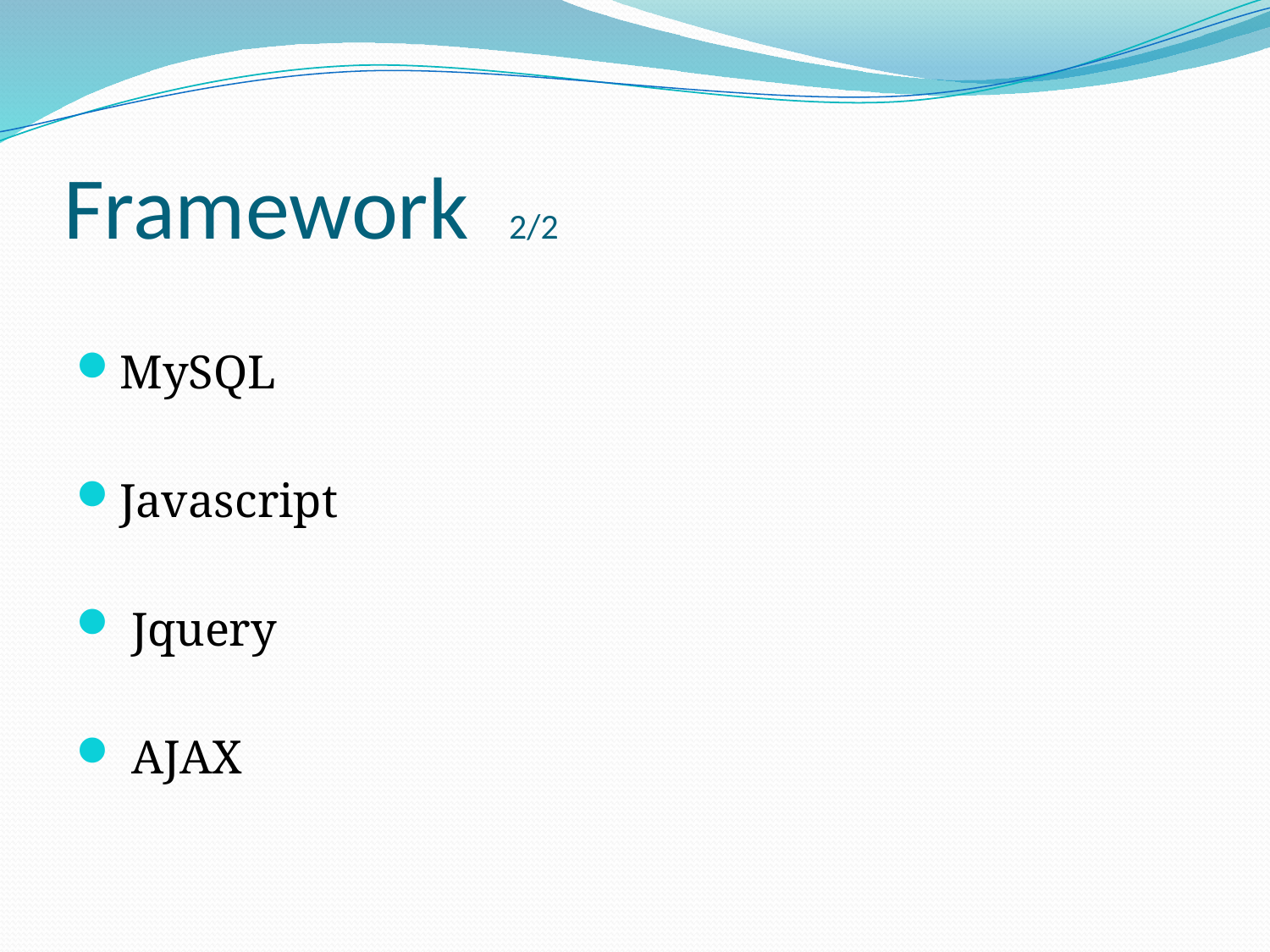

# Framework  2/2
MySQL

Javascript

 Jquery

 AJAX